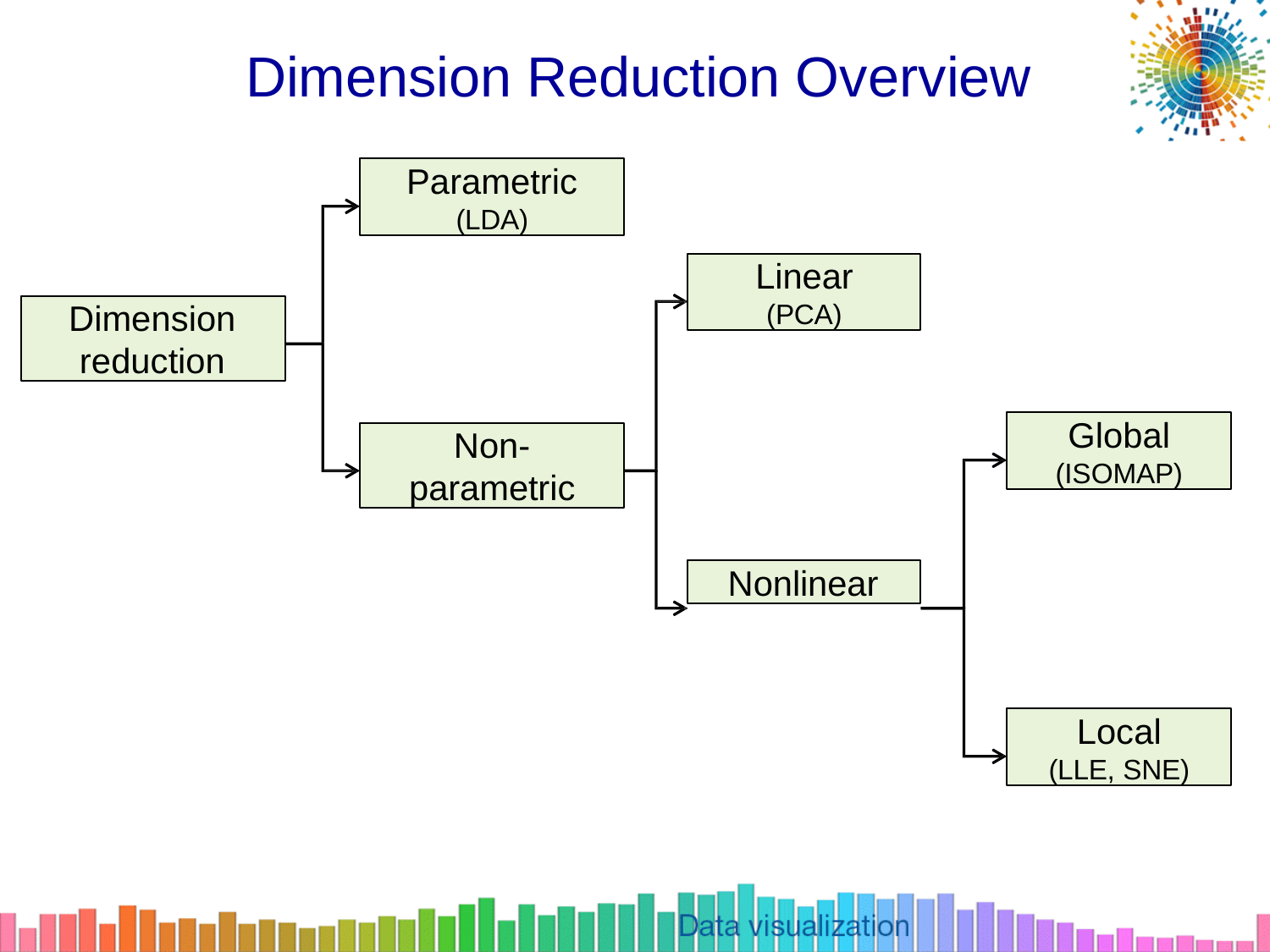

Dimension Reduction Overview
Parametric
(LDA)

Linear
(PCA)

Dimension reduction

Global
(ISOMAP)
Non-
parametric

Nonlinear

Local
(LLE, SNE)